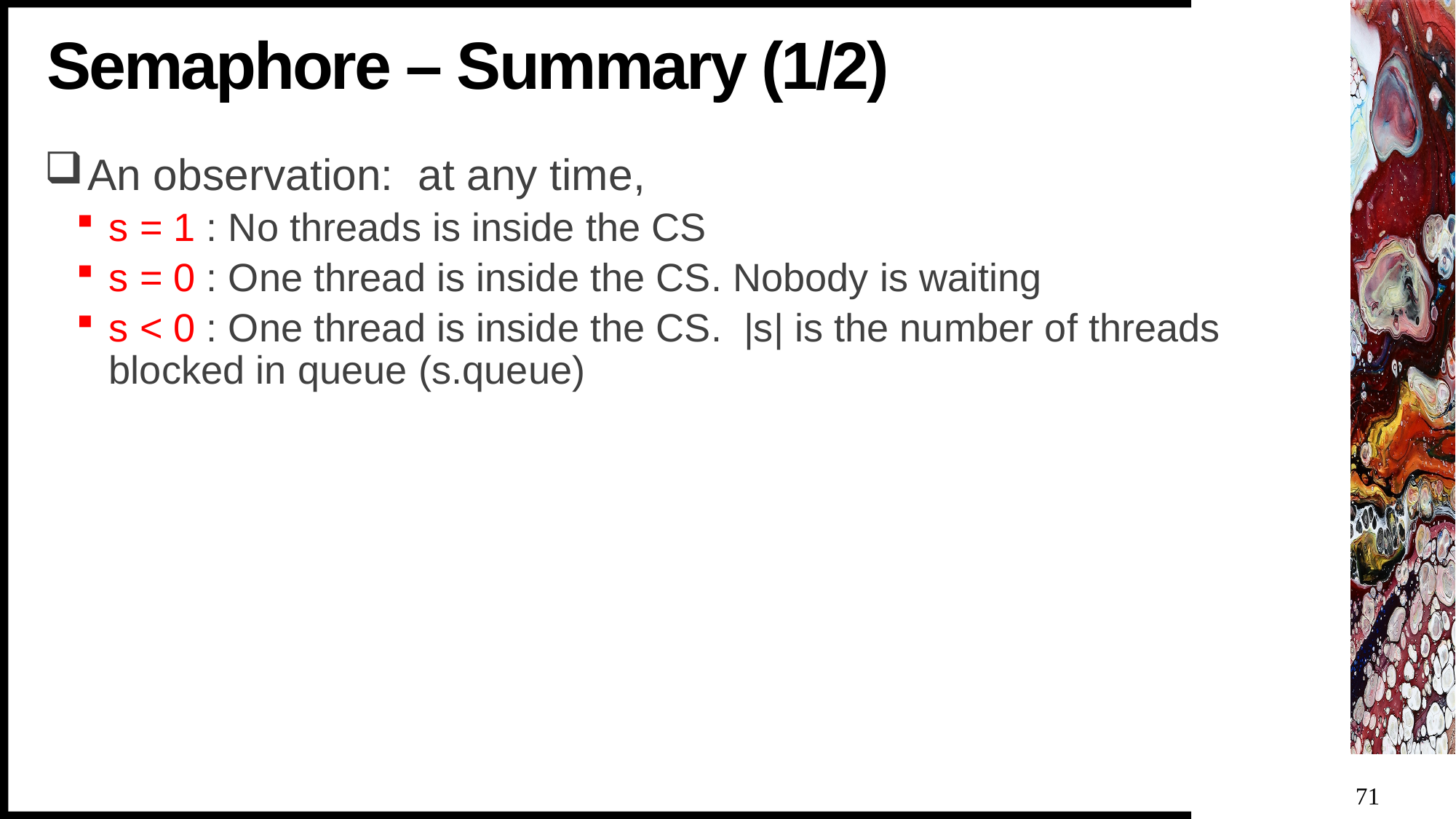

# Semaphore – Summary (1/2)
An observation:  at any time,
s = 1 : No threads is inside the CS
s = 0 : One thread is inside the CS. Nobody is waiting
s < 0 : One thread is inside the CS.  |s| is the number of threads blocked in queue (s.queue)

71